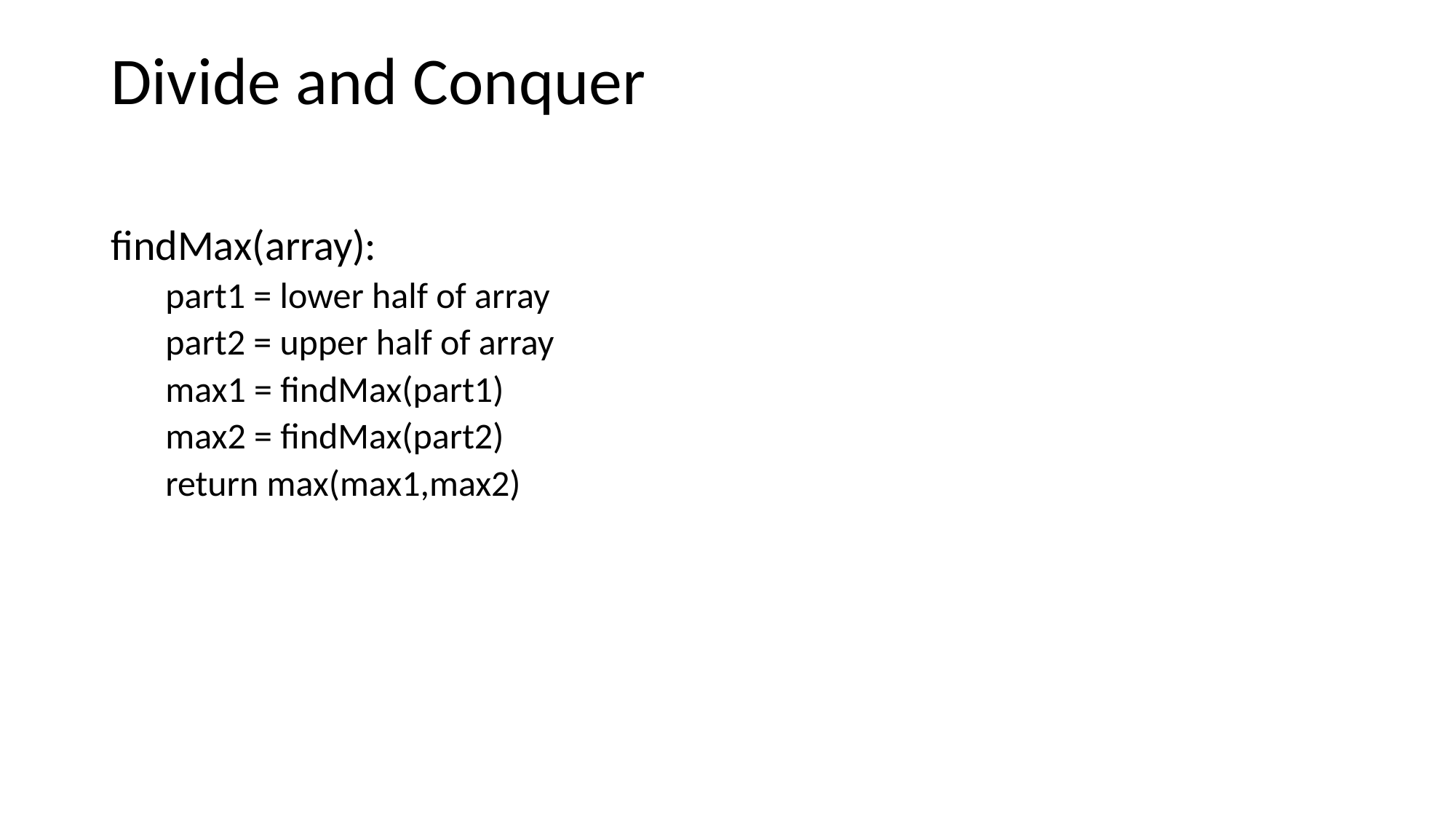

# Divide and Conquer
findMax(array):
part1 = lower half of array
part2 = upper half of array
max1 = findMax(part1)
max2 = findMax(part2)
return max(max1,max2)